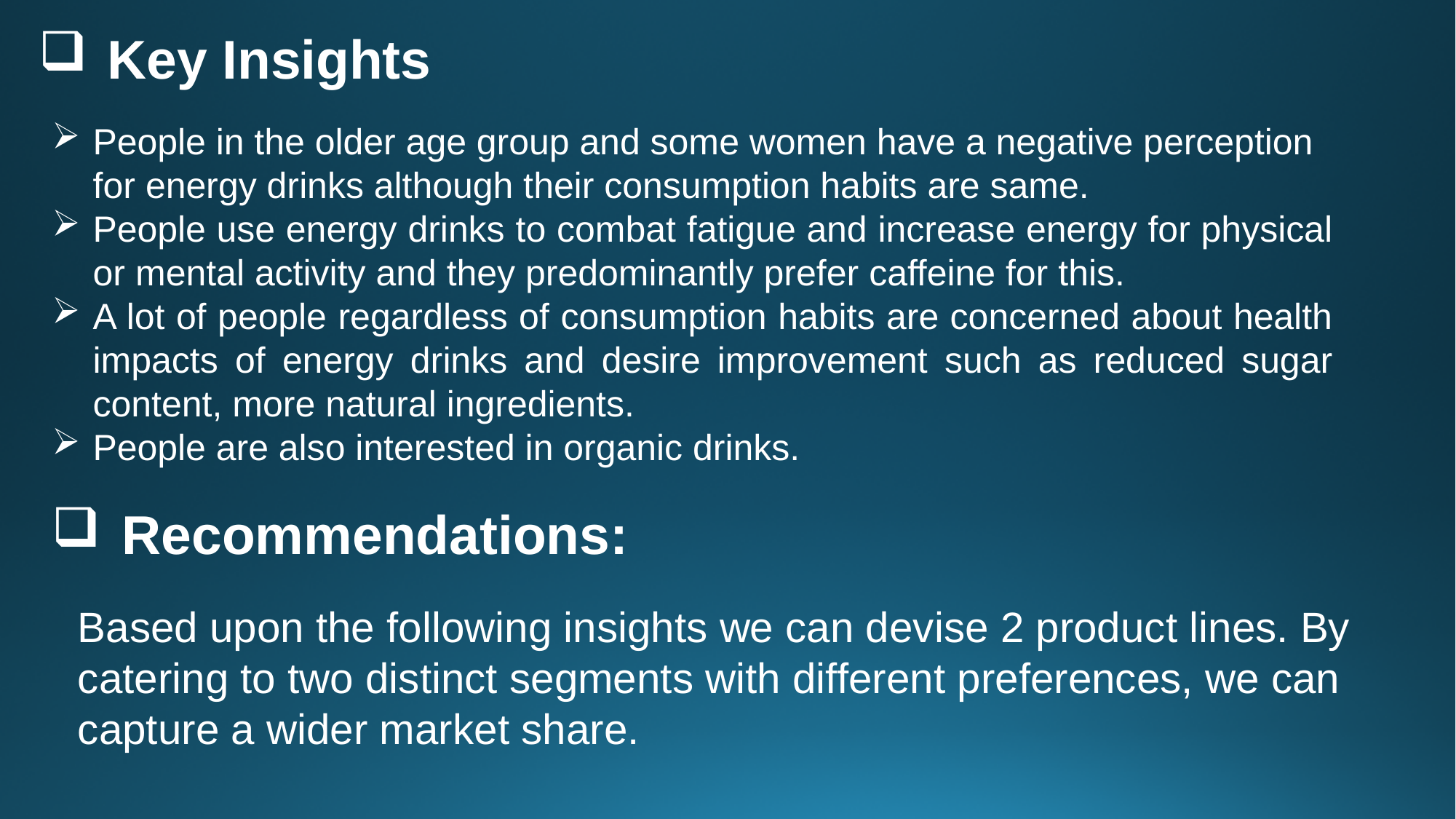

# Key Insights
People in the older age group and some women have a negative perception for energy drinks although their consumption habits are same.
People use energy drinks to combat fatigue and increase energy for physical or mental activity and they predominantly prefer caffeine for this.
A lot of people regardless of consumption habits are concerned about health impacts of energy drinks and desire improvement such as reduced sugar content, more natural ingredients.
People are also interested in organic drinks.

Recommendations:
Based upon the following insights we can devise 2 product lines. By catering to two distinct segments with different preferences, we can capture a wider market share.